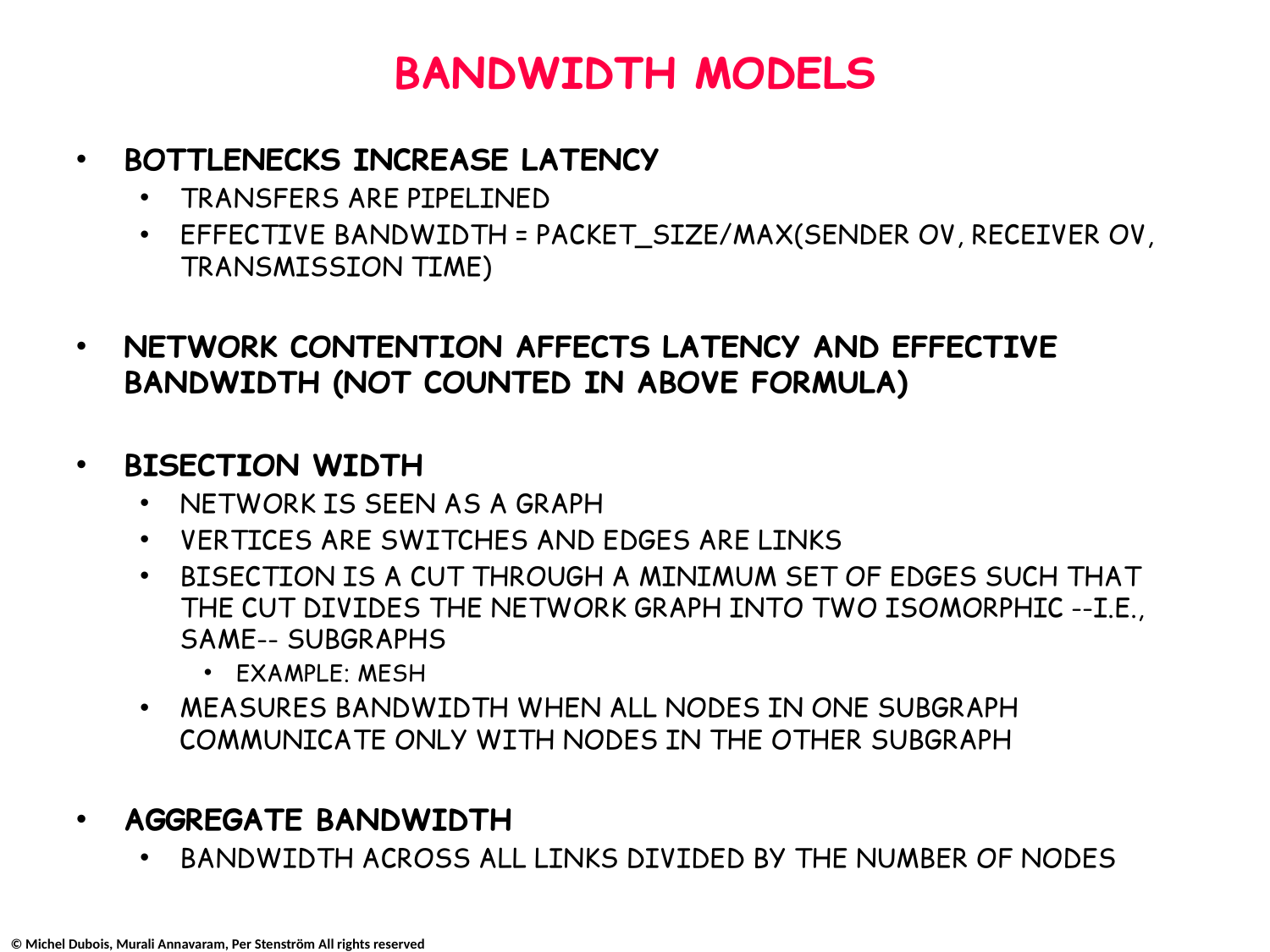

# BANDWIDTH MODELS
BOTTLENECKS INCREASE LATENCY
TRANSFERS ARE PIPELINED
EFFECTIVE BANDWIDTH = PACKET_SIZE/MAX(SENDER OV, RECEIVER OV, TRANSMISSION TIME)

NETWORK CONTENTION AFFECTS LATENCY AND EFFECTIVE BANDWIDTH (NOT COUNTED IN ABOVE FORMULA)

BISECTION WIDTH
NETWORK IS SEEN AS A GRAPH
VERTICES ARE SWITCHES AND EDGES ARE LINKS
BISECTION IS A CUT THROUGH A MINIMUM SET OF EDGES SUCH THAT THE CUT DIVIDES THE NETWORK GRAPH INTO TWO ISOMORPHIC --I.E., SAME-- SUBGRAPHS
EXAMPLE: MESH
MEASURES BANDWIDTH WHEN ALL NODES IN ONE SUBGRAPH COMMUNICATE ONLY WITH NODES IN THE OTHER SUBGRAPH

AGGREGATE BANDWIDTH
BANDWIDTH ACROSS ALL LINKS DIVIDED BY THE NUMBER OF NODES